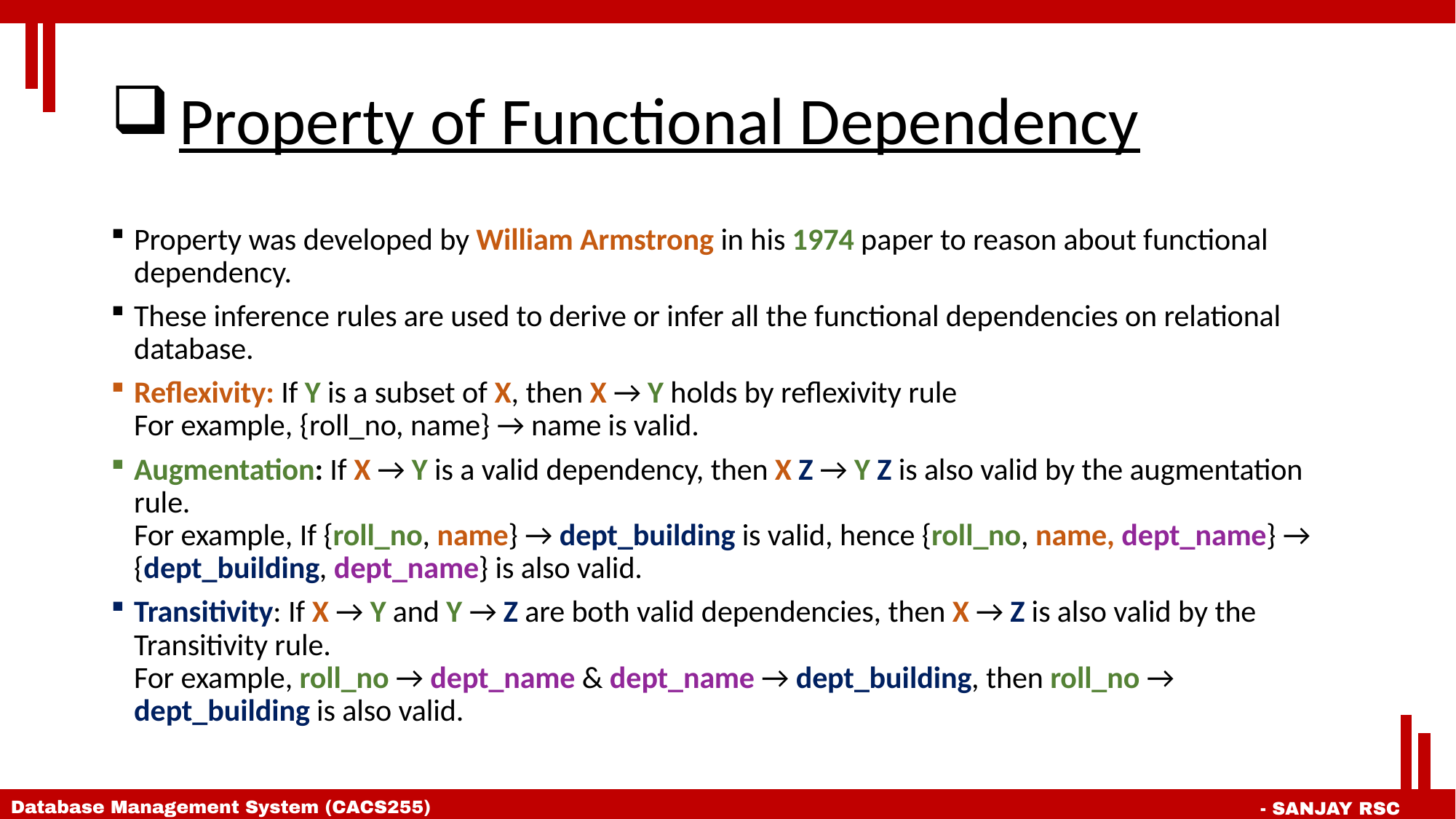

# Property of Functional Dependency
Property was developed by William Armstrong in his 1974 paper to reason about functional dependency.
These inference rules are used to derive or infer all the functional dependencies on relational database.
Reflexivity: If Y is a subset of X, then X → Y holds by reflexivity rule
For example, {roll_no, name} → name is valid.
Augmentation: If X → Y is a valid dependency, then X Z → Y Z is also valid by the augmentation rule.
For example, If {roll_no, name} → dept_building is valid, hence {roll_no, name, dept_name} → {dept_building, dept_name} is also valid.
Transitivity: If X → Y and Y → Z are both valid dependencies, then X → Z is also valid by the Transitivity rule.
For example, roll_no → dept_name & dept_name → dept_building, then roll_no → dept_building is also valid.